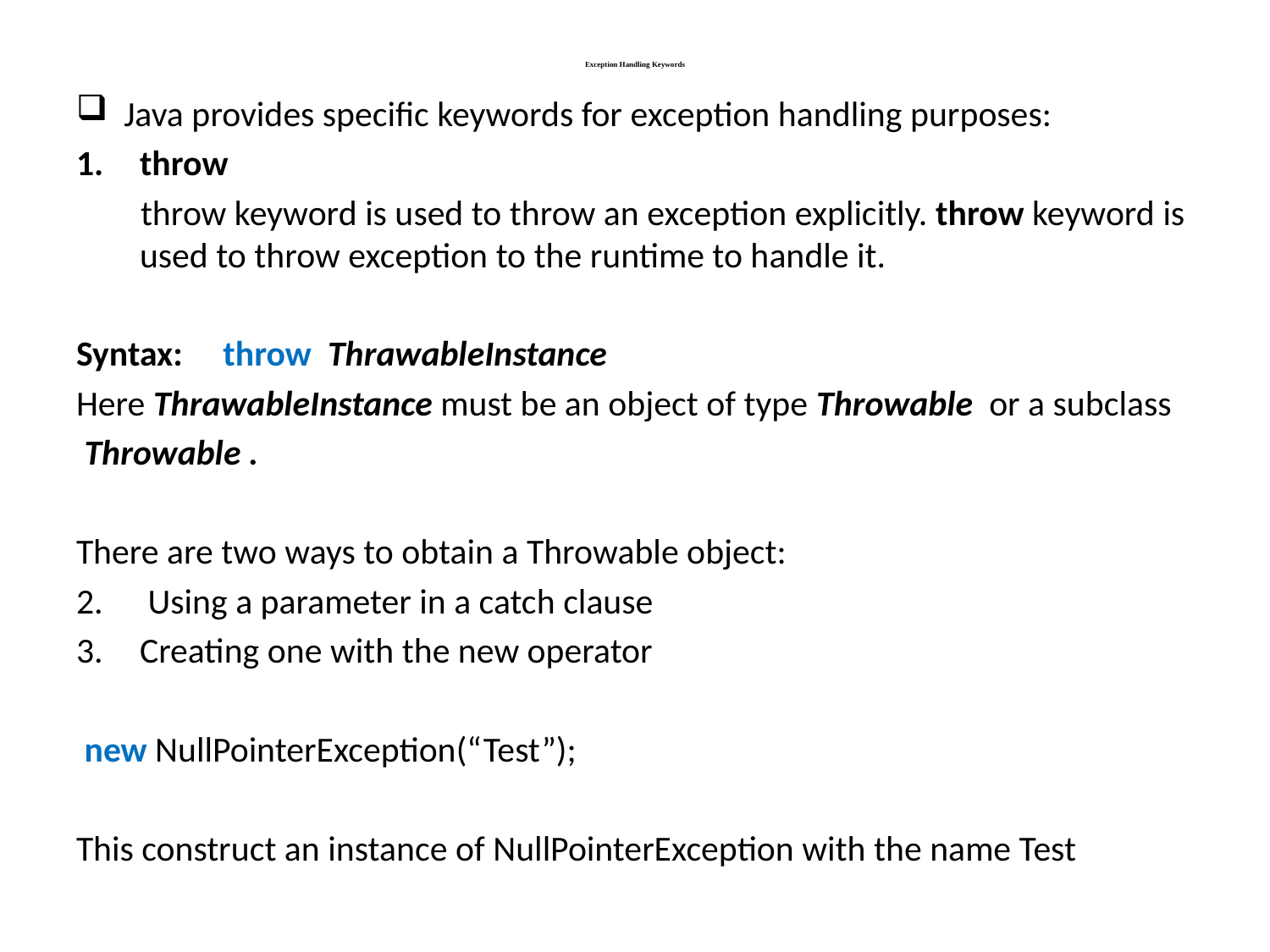

# Exception Handling Keywords
Java provides specific keywords for exception handling purposes:
throw
        throw keyword is used to throw an exception explicitly. throw keyword is used to throw exception to the runtime to handle it.

Syntax:     throw  ThrawableInstance
Here ThrawableInstance must be an object of type Throwable  or a subclass
 Throwable .

There are two ways to obtain a Throwable object:
 Using a parameter in a catch clause
Creating one with the new operator

 new NullPointerException(“Test”);

This construct an instance of NullPointerException with the name Test